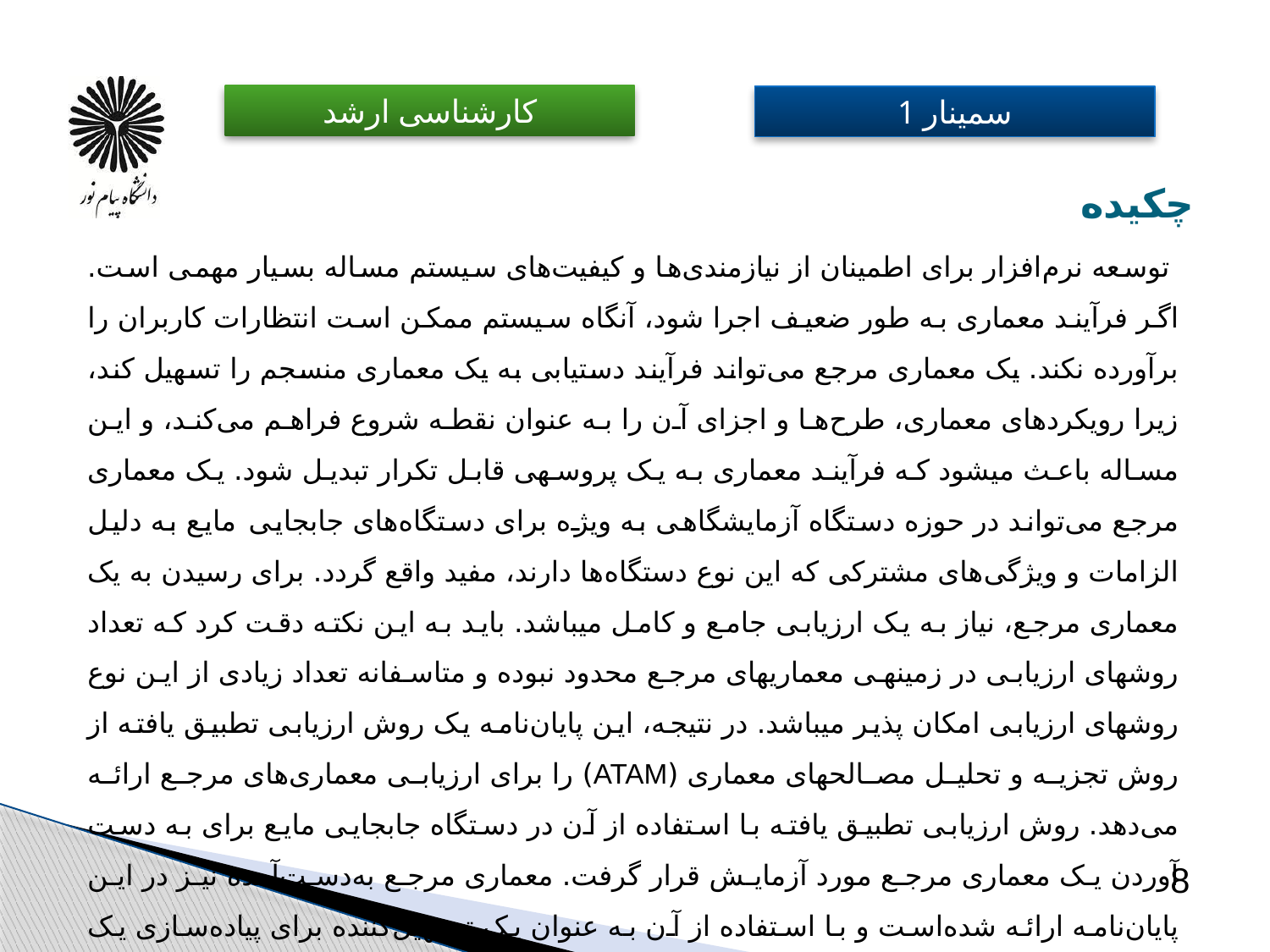

# چکیده
 توسعه نرم‌افزار برای اطمینان از نیازمندی‌ها و کیفیت‌های سیستم مساله بسیار مهمی است. اگر فرآیند معماری به طور ضعیف اجرا شود، آنگاه سیستم ممکن است انتظارات کاربران را برآورده نکند. یک معماری مرجع می‌تواند فرآیند دستیابی به یک معماری منسجم را تسهیل کند، زیرا رویکردهای معماری، طرح‌ها و اجزای آن را به عنوان نقطه شروع فراهم می‌کند، و این مساله باعث می­شود که فرآیند معماری به یک پروسه­ی قابل تکرار تبدیل شود. یک معماری مرجع می‌تواند در حوزه دستگاه آزمایشگاهی به ویژه برای دستگاه‌های جابجایی مایع به دلیل الزامات و ویژگی‌های مشترکی که این نوع دستگاه‌ها دارند، مفید واقع گردد. برای رسیدن به یک معماری مرجع، نیاز به یک ارزیابی جامع و کامل می­باشد. باید به این نکته دقت کرد که تعداد روشهای ارزیابی در زمینه­ی معماری­های مرجع محدود نبوده و متاسفانه تعداد زیادی از این نوع روش­های ارزیابی امکان پذیر می­باشد. در نتیجه، این پایان‌نامه یک روش ارزیابی تطبیق یافته از روش تجزیه و تحلیل مصالحه­ای معماری (‏ATAM)‏ را برای ارزیابی معماری‌های مرجع ارائه می‌دهد. روش ارزیابی تطبیق یافته با استفاده از آن در دستگاه جابجایی مایع برای به دست آوردن یک معماری مرجع مورد آزمایش قرار گرفت. معماری مرجع به‌دست‌آمده نیز در این پایان‌نامه ارائه شده‌است و با استفاده از آن به عنوان یک تسهیل‌کننده برای پیاده‌سازی یک نمونه کوچک از یک دستگاه جابجایی مایع مورد آزمایش قرار گرفته‌است.
8